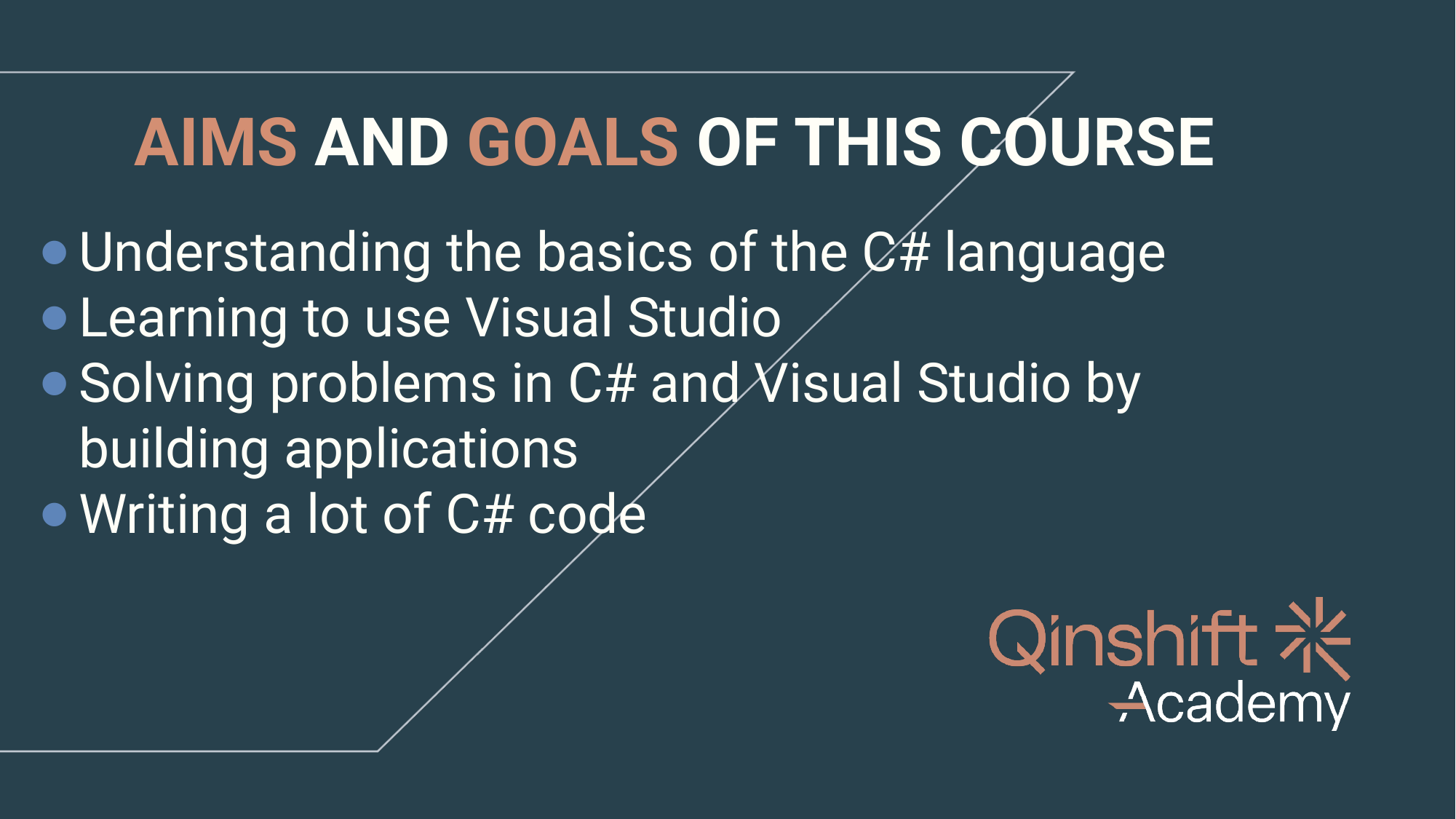

# AIMS AND GOALS OF THIS COURSE
Understanding the basics of the C# language
Learning to use Visual Studio
Solving problems in C# and Visual Studio by building applications
Writing a lot of C# code